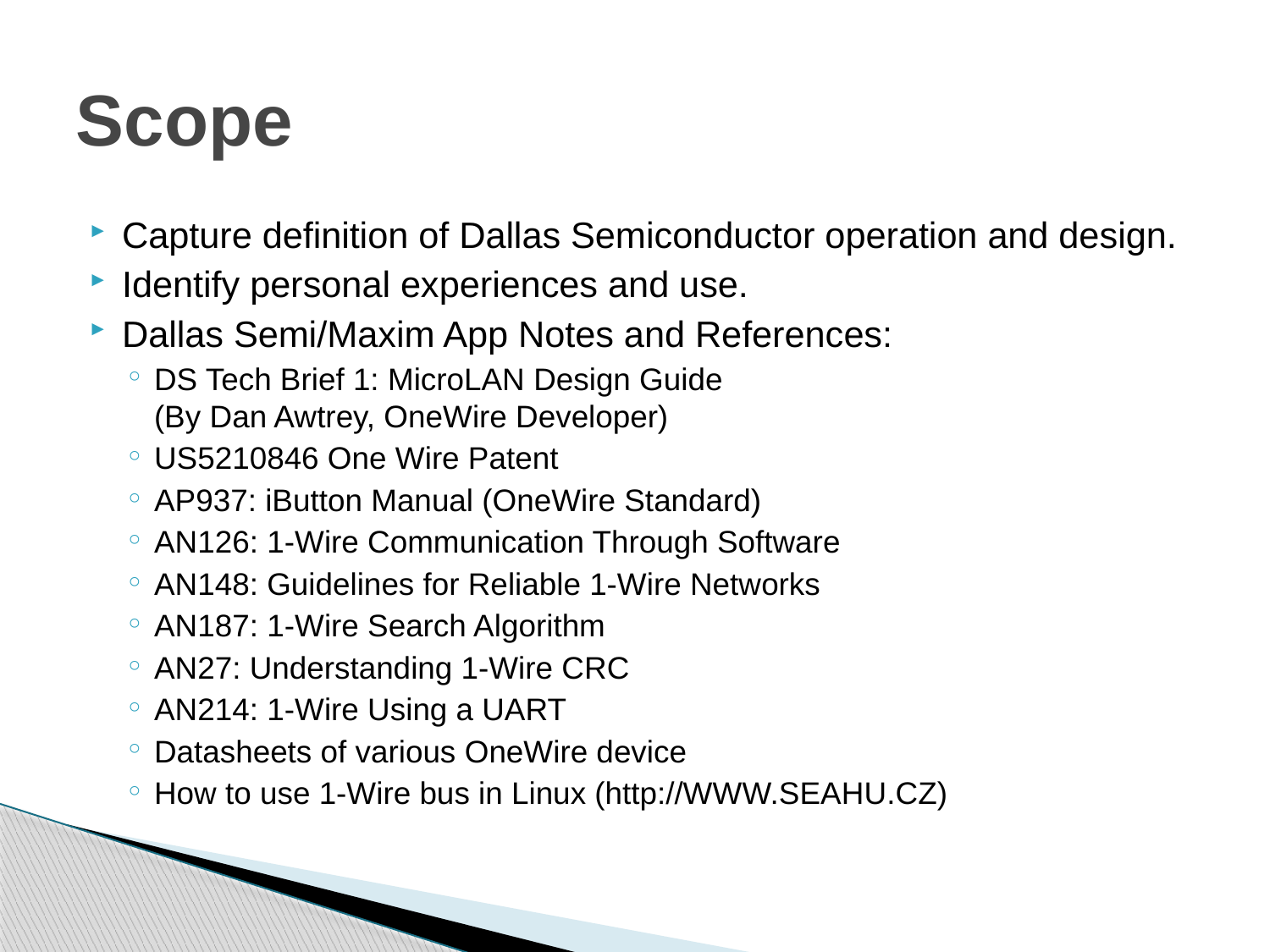

# Scope
Capture definition of Dallas Semiconductor operation and design.
Identify personal experiences and use.
Dallas Semi/Maxim App Notes and References:
DS Tech Brief 1: MicroLAN Design Guide
(By Dan Awtrey, OneWire Developer)
US5210846 One Wire Patent
AP937: iButton Manual (OneWire Standard)
AN126: 1-Wire Communication Through Software
AN148: Guidelines for Reliable 1-Wire Networks
AN187: 1-Wire Search Algorithm
AN27: Understanding 1-Wire CRC
AN214: 1-Wire Using a UART
Datasheets of various OneWire device
How to use 1-Wire bus in Linux (http://WWW.SEAHU.CZ)